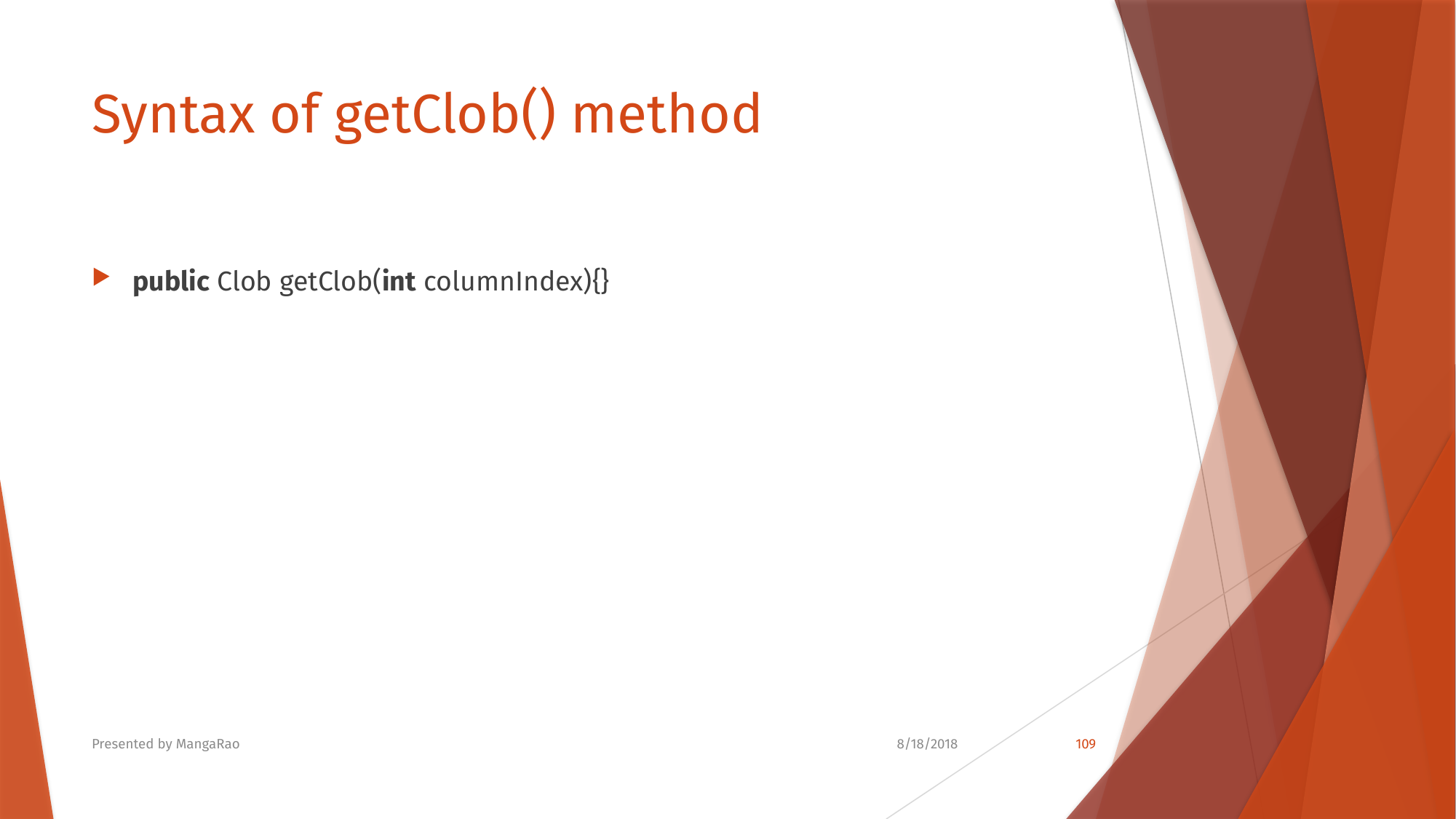

# Syntax of getClob() method
public Clob getClob(int columnIndex){}

Presented by MangaRao
8/18/2018
109